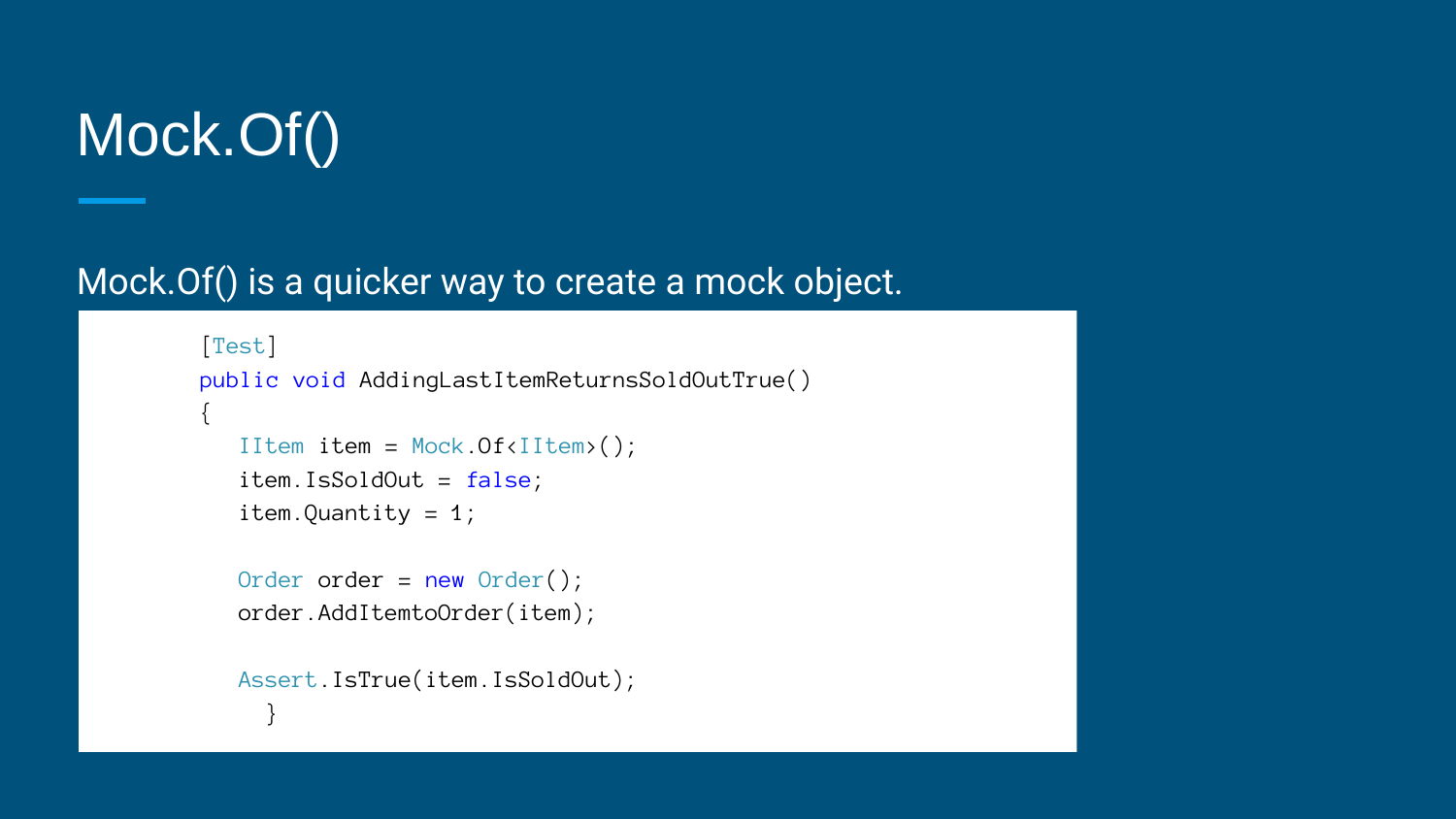

# Mock.Of()
Mock.Of() is a quicker way to create a mock object.

        [Test]
        public void AddingLastItemReturnsSoldOutTrue()
        {
        	IItem item = Mock.Of<IItem>();
        	item.IsSoldOut = false;
        	item.Quantity = 1;

        	Order order = new Order();
        	order.AddItemtoOrder(item);

        	Assert.IsTrue(item.IsSoldOut);
    	  }